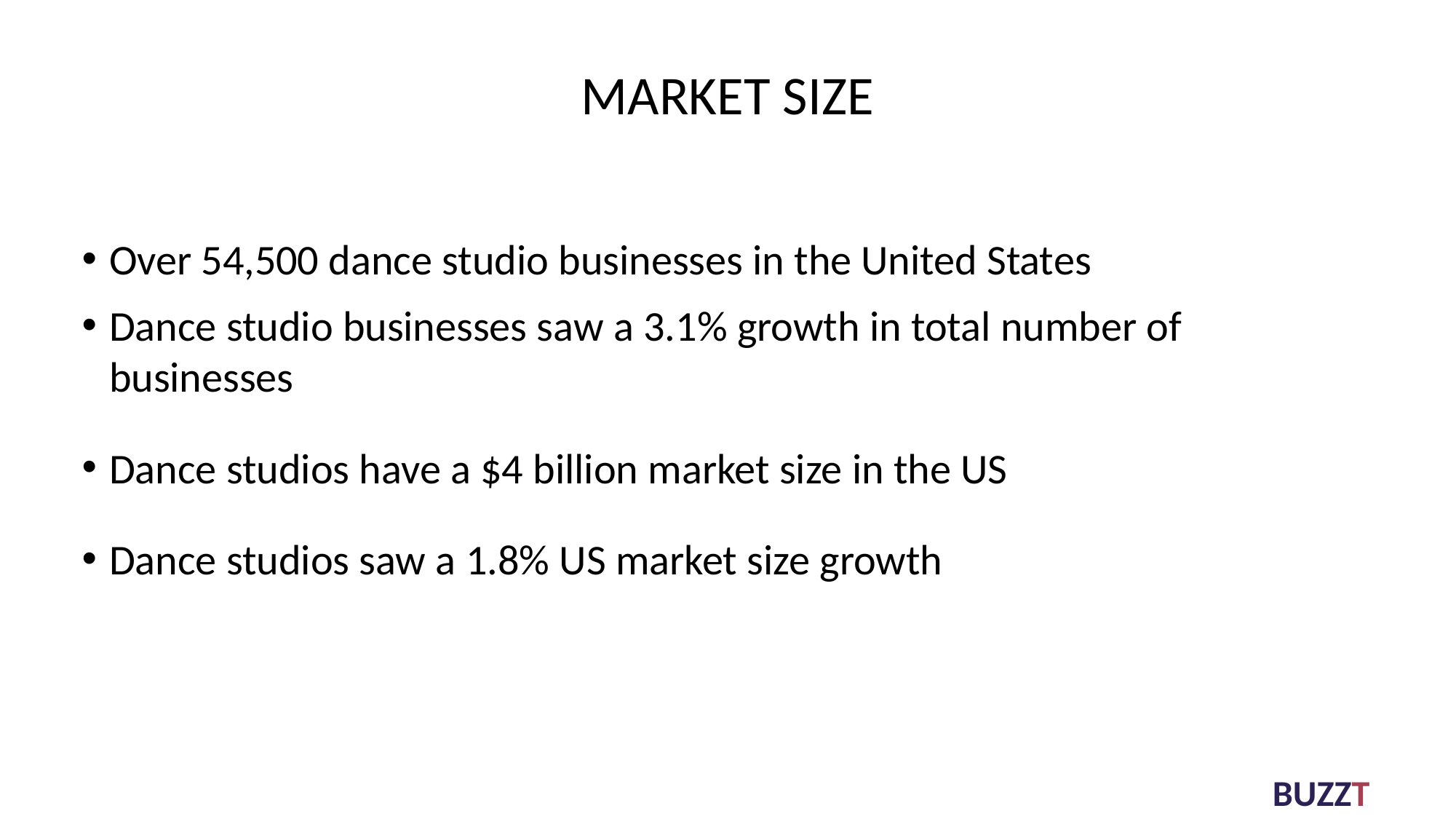

# Market size
Over 54,500 dance studio businesses in the United States
Dance studio businesses saw a 3.1% growth in total number of businesses
Dance studios have a $4 billion market size in the US
Dance studios saw a 1.8% US market size growth